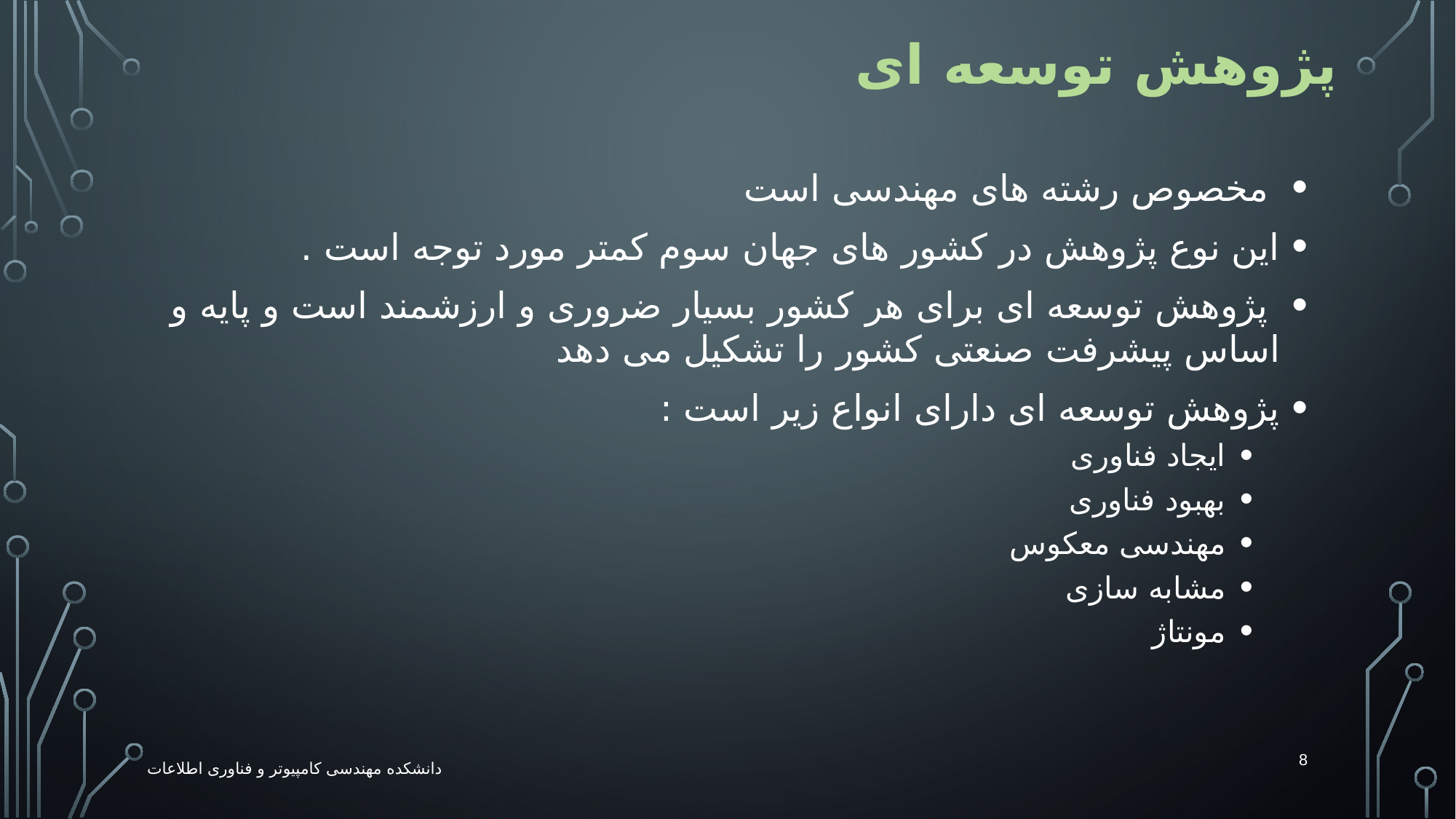

# پژوهش توسعه ای
 مخصوص رشته های مهندسی است
این نوع پژوهش در کشور های جهان سوم کمتر مورد توجه است .
 پژوهش توسعه ای برای هر کشور بسیار ضروری و ارزشمند است و پایه و اساس پیشرفت صنعتی کشور را تشکیل می دهد
پژوهش توسعه ای دارای انواع زیر است :
ایجاد فناوری
بهبود فناوری
مهندسی معکوس
مشابه سازی
مونتاژ

8
دانشکده مهندسی کامپیوتر و فناوری اطلاعات